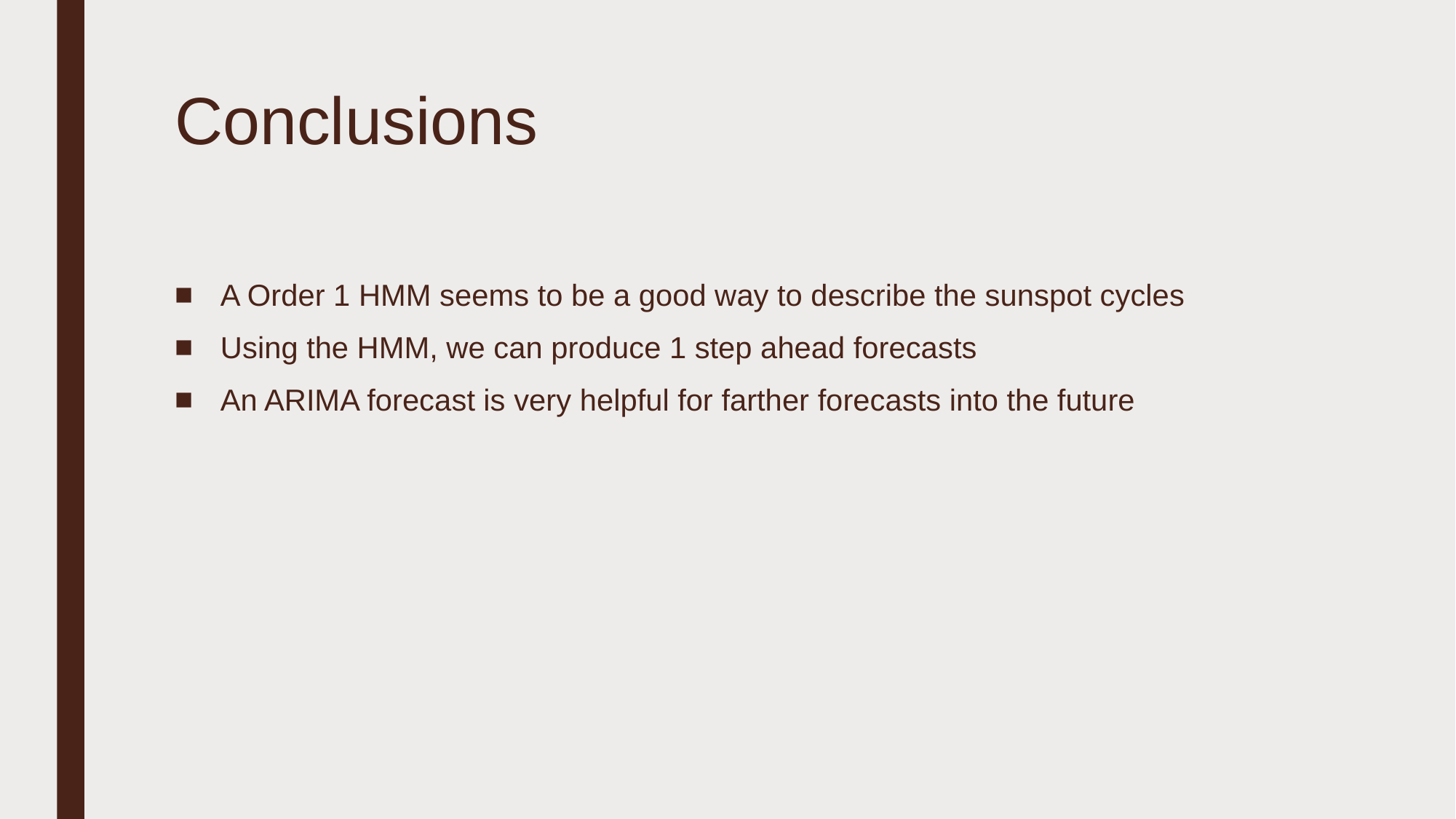

# Conclusions
A Order 1 HMM seems to be a good way to describe the sunspot cycles
Using the HMM, we can produce 1 step ahead forecasts
An ARIMA forecast is very helpful for farther forecasts into the future